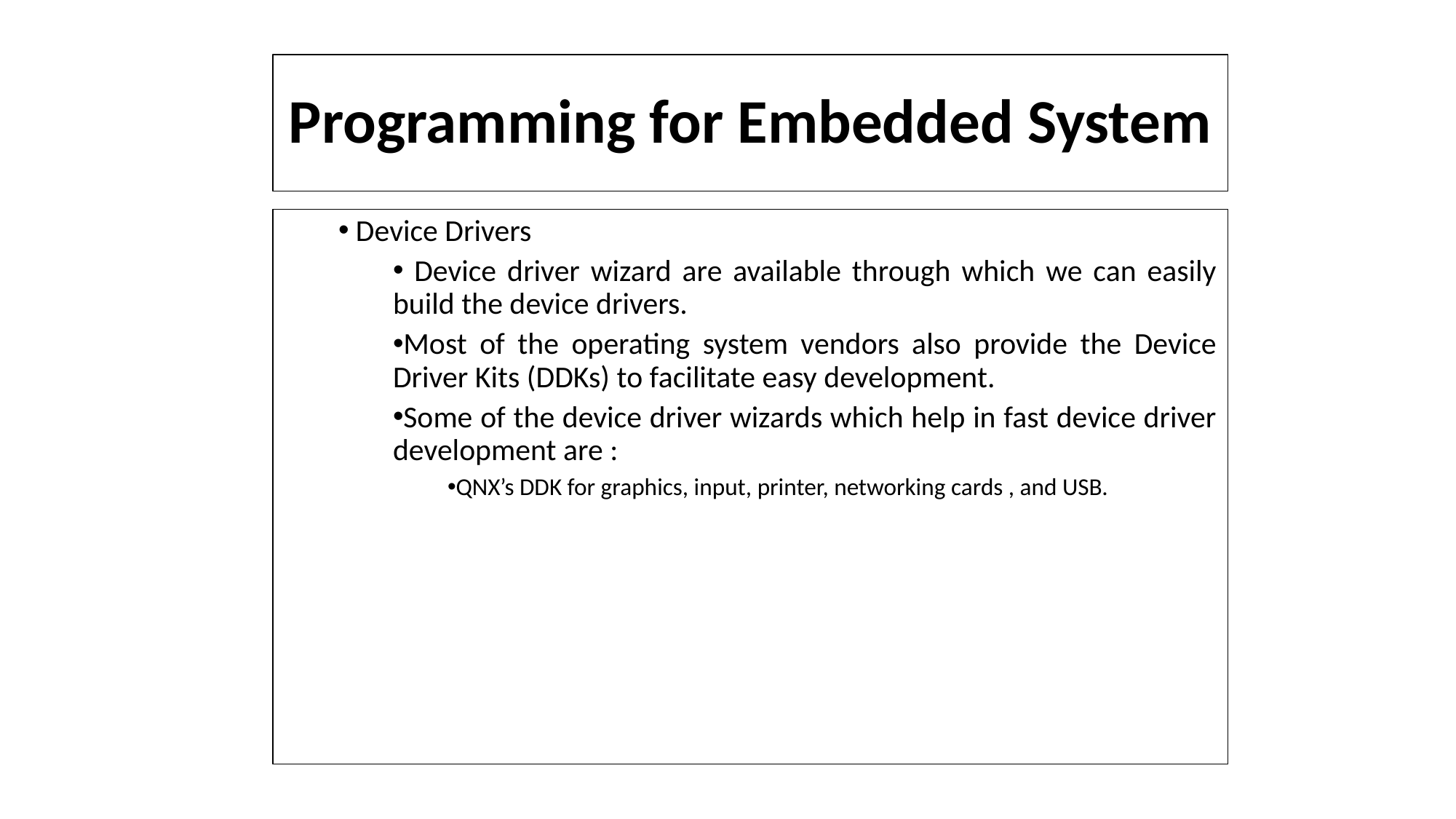

# Programming for Embedded System
 Device Drivers
 Device driver wizard are available through which we can easily build the device drivers.
Most of the operating system vendors also provide the Device Driver Kits (DDKs) to facilitate easy development.
Some of the device driver wizards which help in fast device driver development are :
QNX’s DDK for graphics, input, printer, networking cards , and USB.